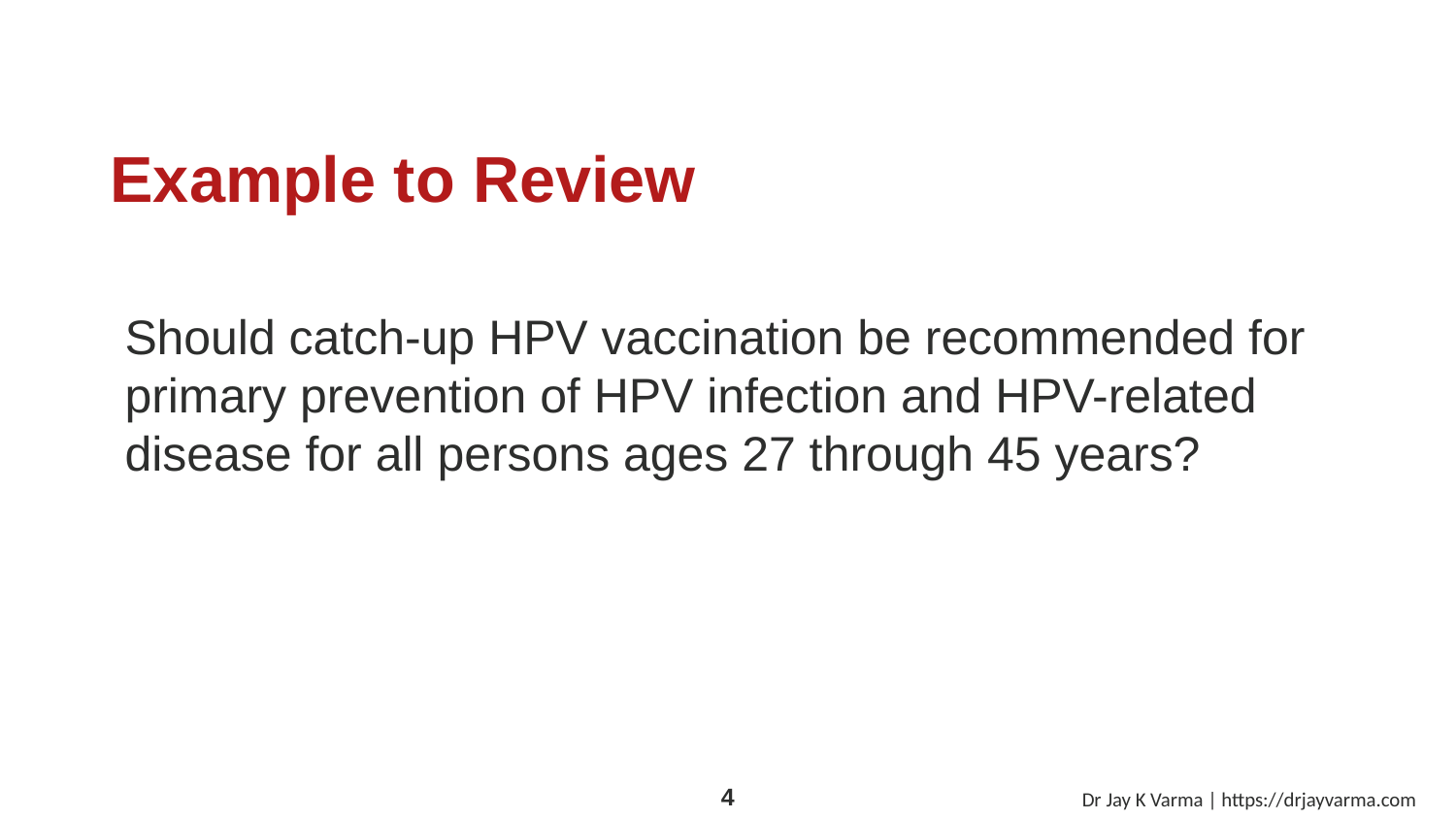

# Example to Review

Should catch-up HPV vaccination be recommended for primary prevention of HPV infection and HPV-related disease for all persons ages 27 through 45 years?

Dr Jay K Varma | https://drjayvarma.com